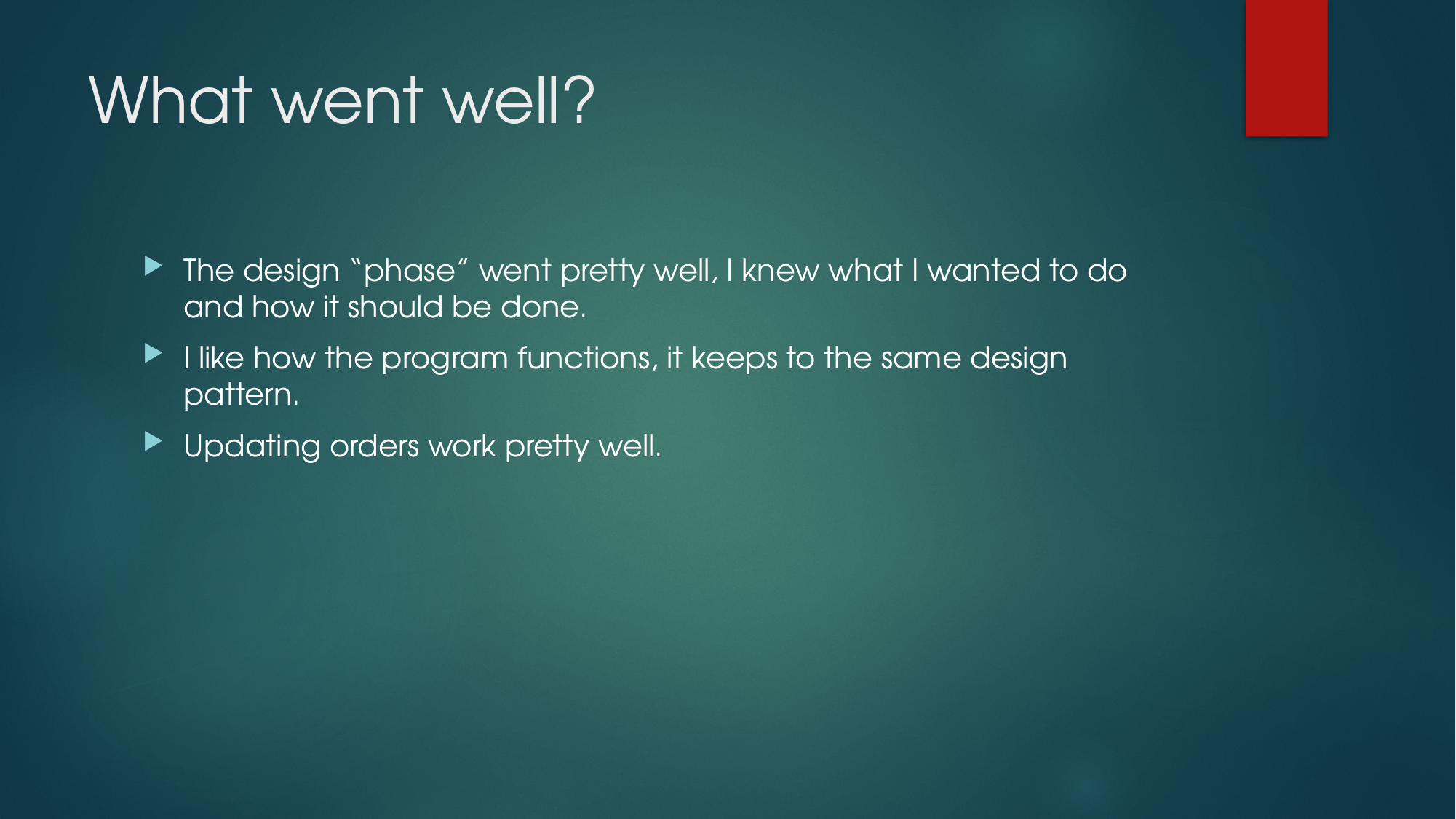

# What went well?
The design “phase” went pretty well, I knew what I wanted to do and how it should be done.
I like how the program functions, it keeps to the same design pattern.
Updating orders work pretty well.